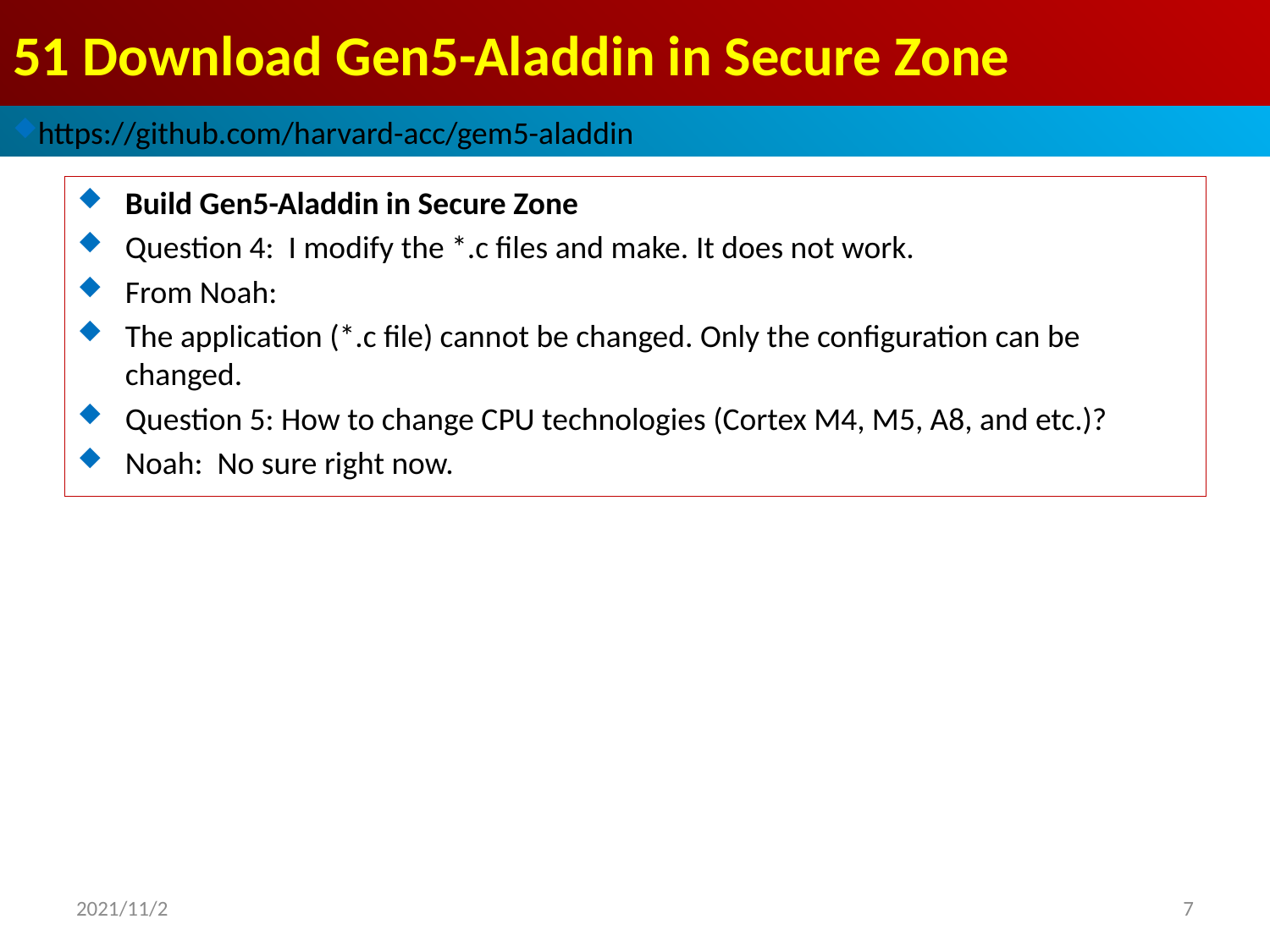

# 51 Download Gen5-Aladdin in Secure Zone
https://github.com/harvard-acc/gem5-aladdin
Build Gen5-Aladdin in Secure Zone
Question 4:  I modify the *.c files and make. It does not work.
From Noah:
The application (*.c file) cannot be changed. Only the configuration can be changed.
Question 5: How to change CPU technologies (Cortex M4, M5, A8, and etc.)?
Noah:  No sure right now.
2021/11/2
7